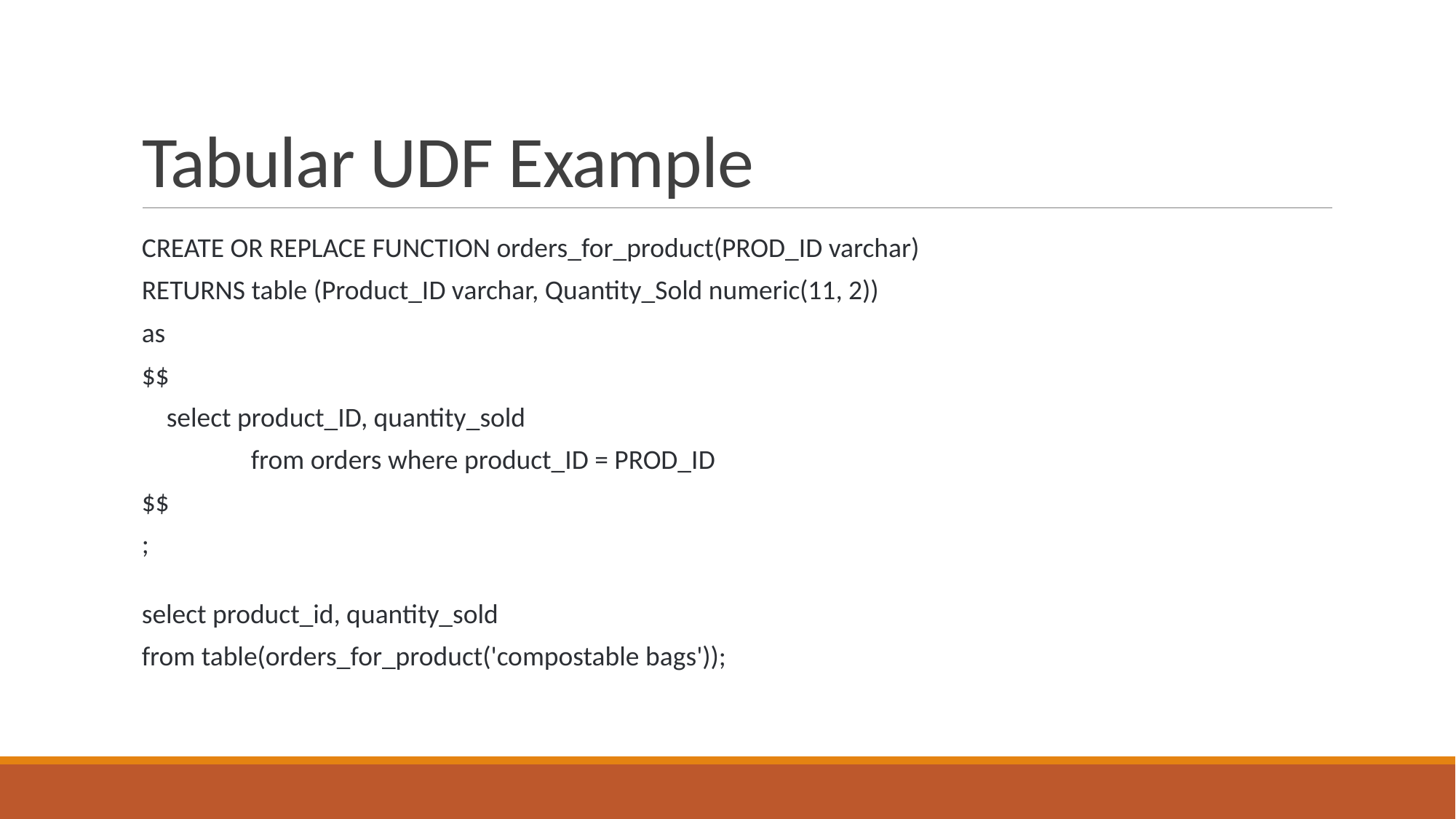

# Tabular UDF Example
CREATE OR REPLACE FUNCTION orders_for_product(PROD_ID varchar)
RETURNS table (Product_ID varchar, Quantity_Sold numeric(11, 2))
as
$$
    select product_ID, quantity_sold
	from orders where product_ID = PROD_ID
$$
;
select product_id, quantity_sold
from table(orders_for_product('compostable bags'));